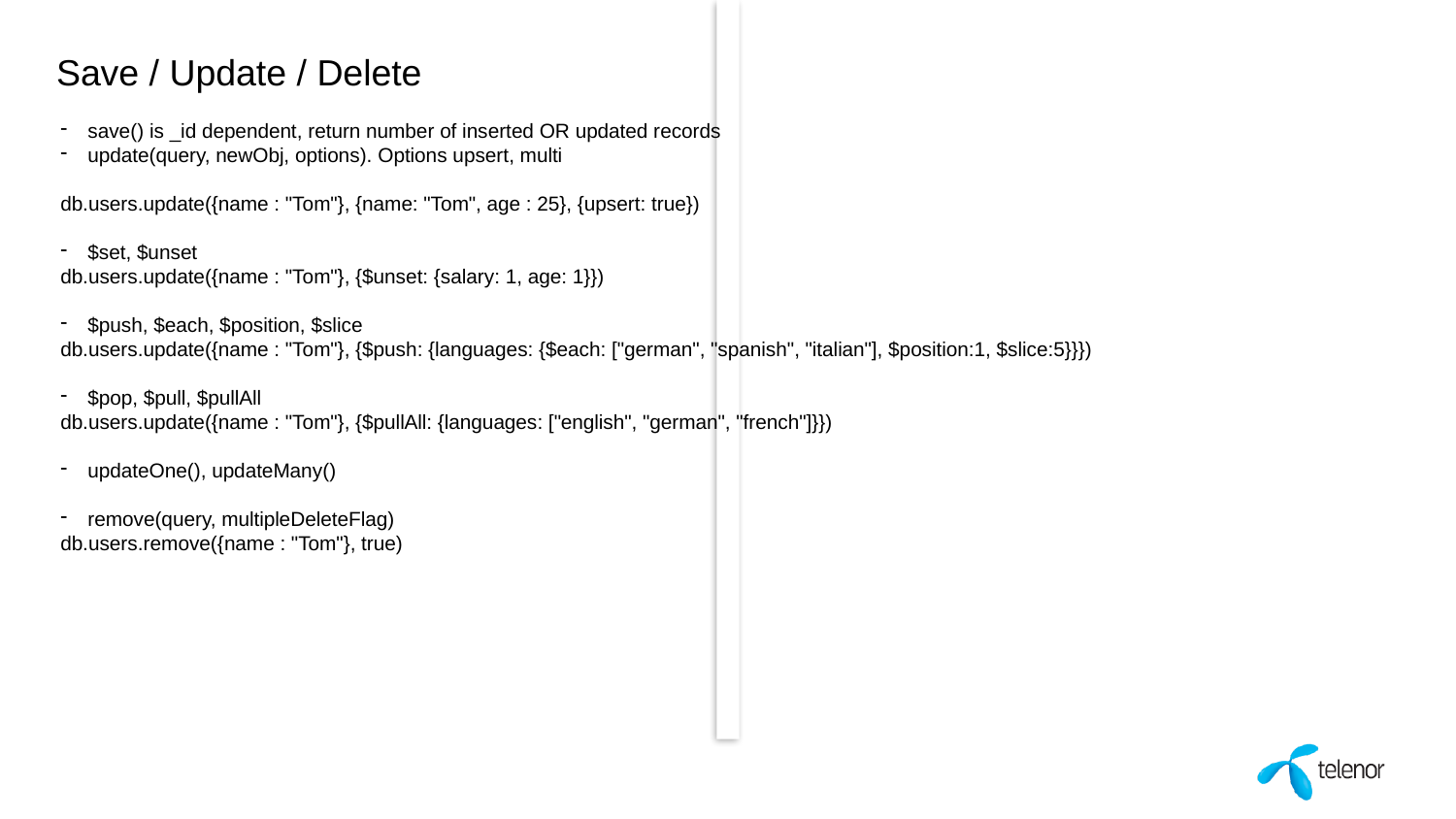

Save / Update / Delete
save() is _id dependent, return number of inserted OR updated records
update(query, newObj, options). Options upsert, multi

db.users.update({name : "Tom"}, {name: "Tom", age : 25}, {upsert: true})

$set, $unset
db.users.update({name : "Tom"}, {$unset: {salary: 1, age: 1}})

$push, $each, $position, $slice
db.users.update({name : "Tom"}, {$push: {languages: {$each: ["german", "spanish", "italian"], $position:1, $slice:5}}})

$pop, $pull, $pullAll
db.users.update({name : "Tom"}, {$pullAll: {languages: ["english", "german", "french"]}})

updateOne(), updateMany()

remove(query, multipleDeleteFlag)
db.users.remove({name : "Tom"}, true)